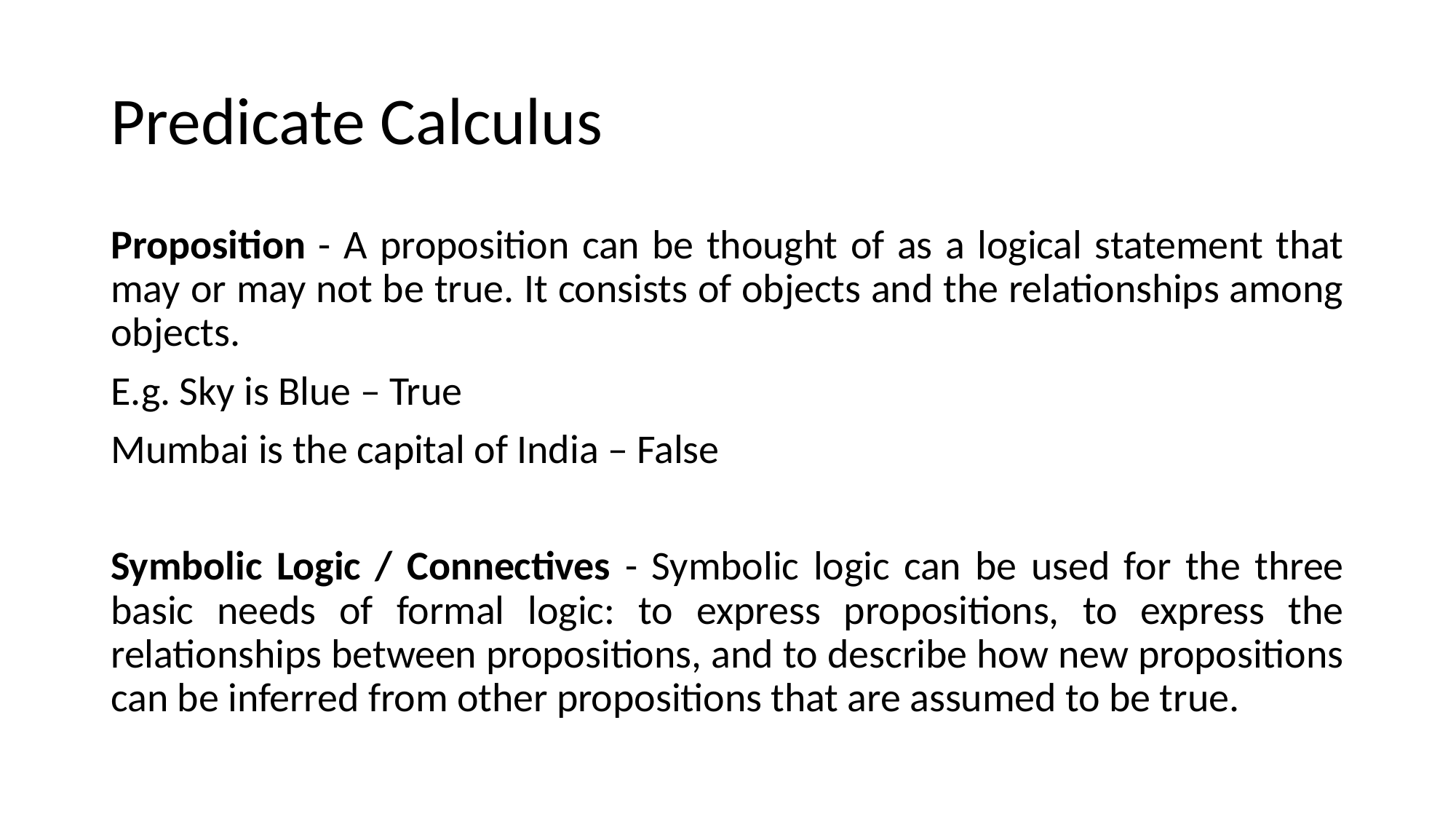

# Predicate Calculus
Proposition - A proposition can be thought of as a logical statement that may or may not be true. It consists of objects and the relationships among objects.
E.g. Sky is Blue – True
Mumbai is the capital of India – False

Symbolic Logic / Connectives - Symbolic logic can be used for the three basic needs of formal logic: to express propositions, to express the relationships between propositions, and to describe how new propositions can be inferred from other propositions that are assumed to be true.